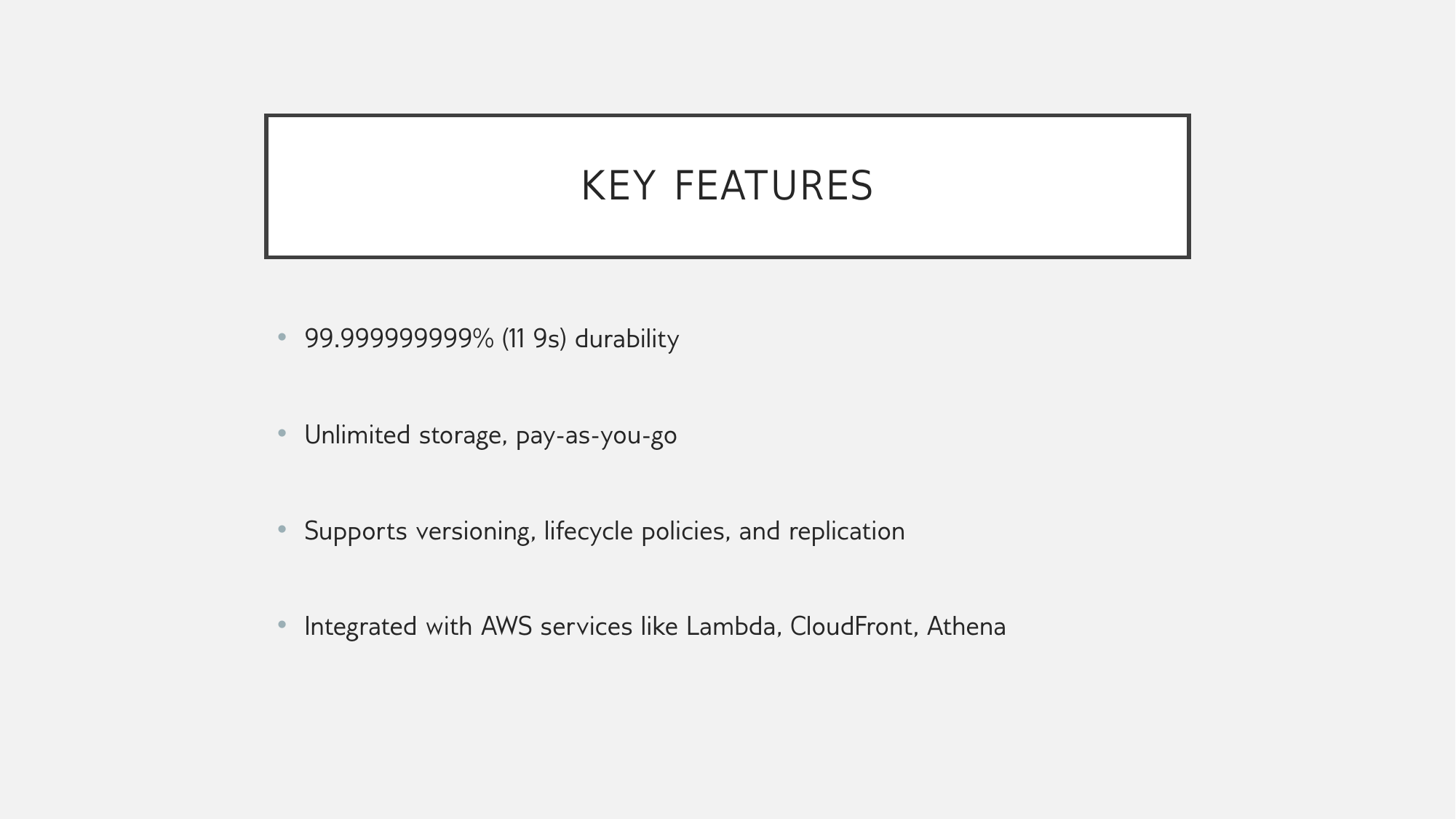

# Key Features
99.999999999% (11 9s) durability

Unlimited storage, pay-as-you-go

Supports versioning, lifecycle policies, and replication

Integrated with AWS services like Lambda, CloudFront, Athena